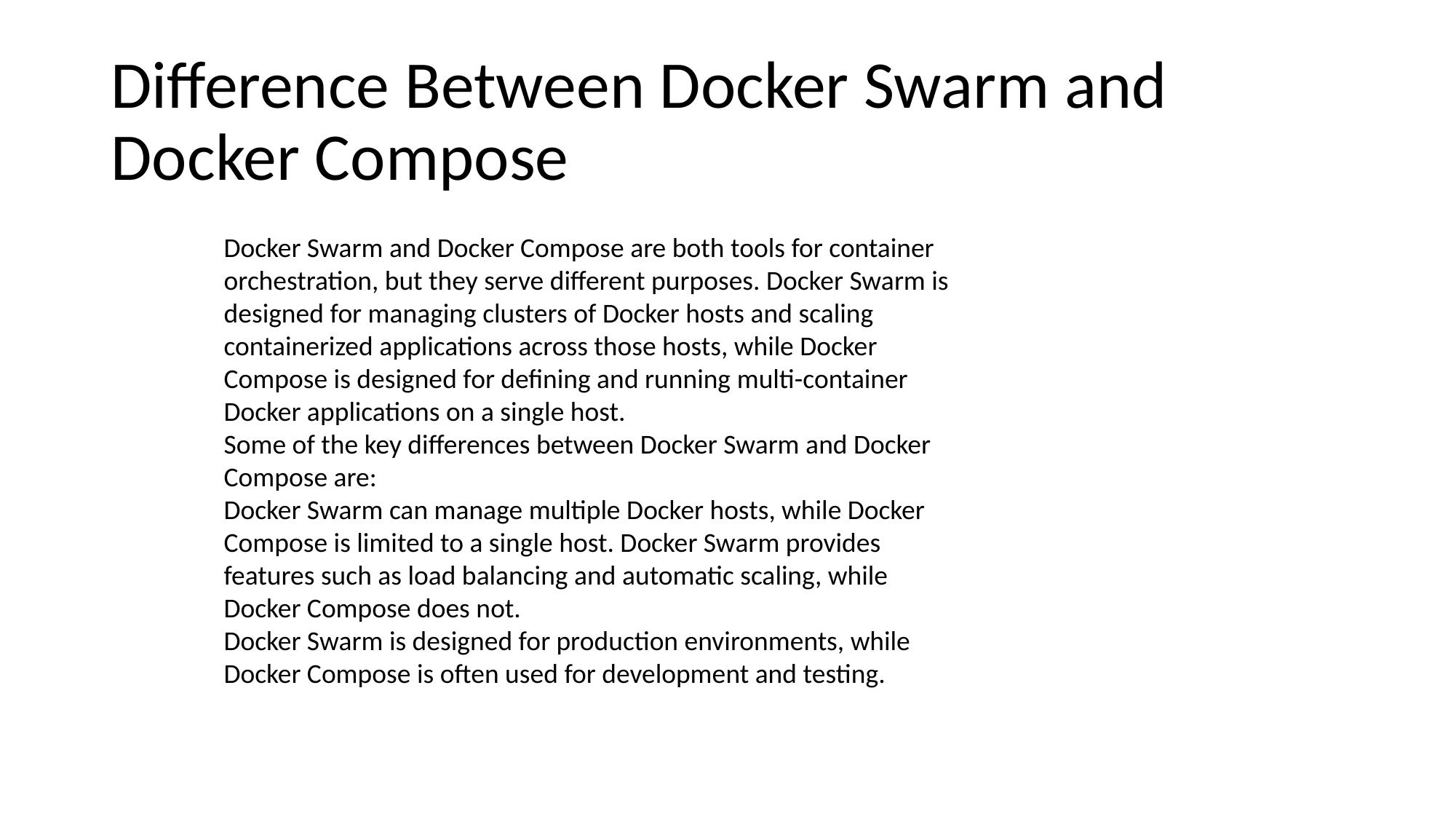

# Difference Between Docker Swarm and Docker Compose
Docker Swarm and Docker Compose are both tools for container orchestration, but they serve different purposes. Docker Swarm is designed for managing clusters of Docker hosts and scaling containerized applications across those hosts, while Docker Compose is designed for defining and running multi-container Docker applications on a single host.
Some of the key differences between Docker Swarm and Docker Compose are:
Docker Swarm can manage multiple Docker hosts, while Docker Compose is limited to a single host. Docker Swarm provides features such as load balancing and automatic scaling, while Docker Compose does not.
Docker Swarm is designed for production environments, while Docker Compose is often used for development and testing.